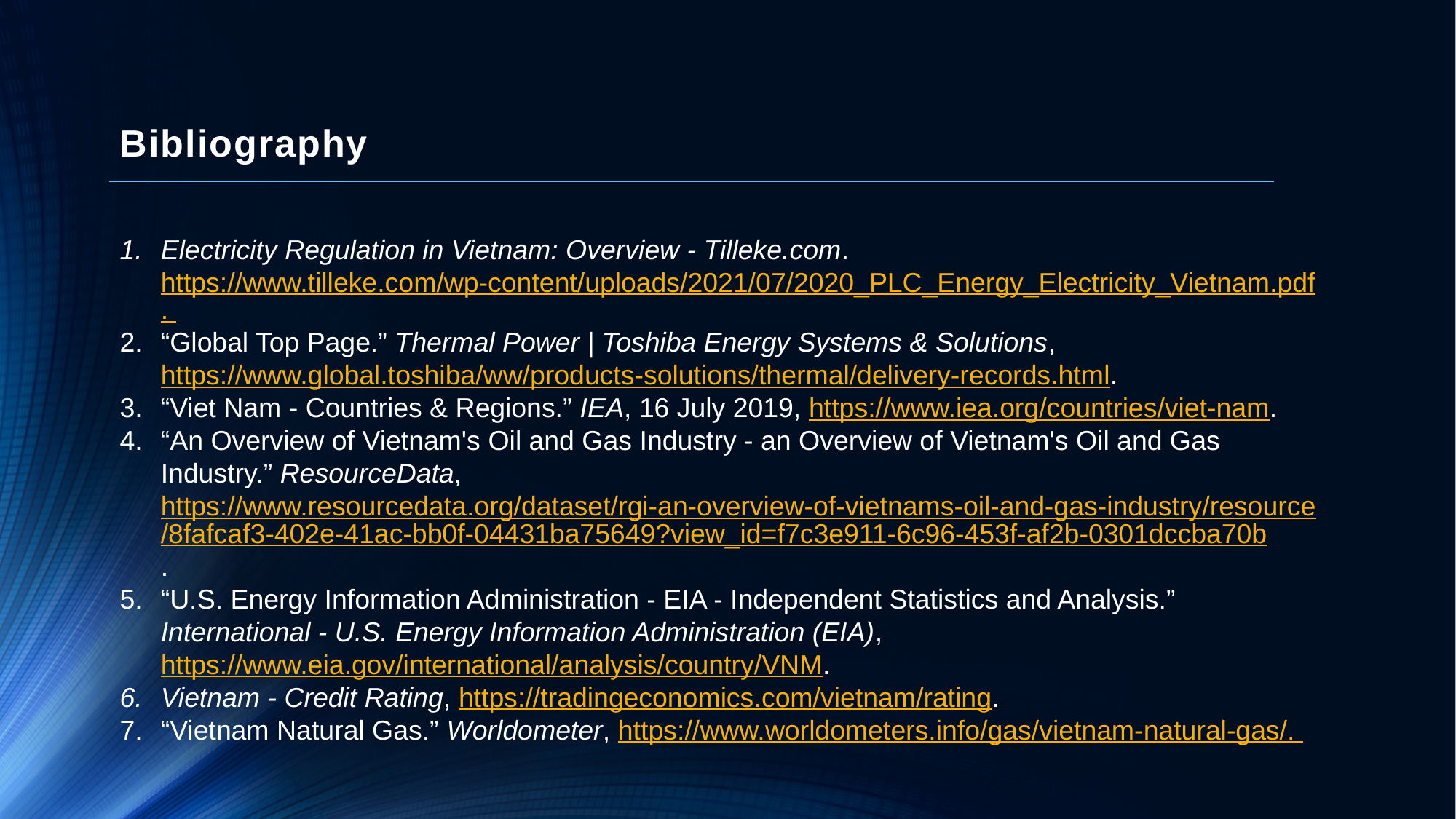

# Bibliography
Electricity Regulation in Vietnam: Overview - Tilleke.com. https://www.tilleke.com/wp-content/uploads/2021/07/2020_PLC_Energy_Electricity_Vietnam.pdf.
“Global Top Page.” Thermal Power | Toshiba Energy Systems & Solutions, https://www.global.toshiba/ww/products-solutions/thermal/delivery-records.html.
“Viet Nam - Countries & Regions.” IEA, 16 July 2019, https://www.iea.org/countries/viet-nam.
“An Overview of Vietnam's Oil and Gas Industry - an Overview of Vietnam's Oil and Gas Industry.” ResourceData, https://www.resourcedata.org/dataset/rgi-an-overview-of-vietnams-oil-and-gas-industry/resource/8fafcaf3-402e-41ac-bb0f-04431ba75649?view_id=f7c3e911-6c96-453f-af2b-0301dccba70b.
“U.S. Energy Information Administration - EIA - Independent Statistics and Analysis.” International - U.S. Energy Information Administration (EIA), https://www.eia.gov/international/analysis/country/VNM.
Vietnam - Credit Rating, https://tradingeconomics.com/vietnam/rating.
“Vietnam Natural Gas.” Worldometer, https://www.worldometers.info/gas/vietnam-natural-gas/.